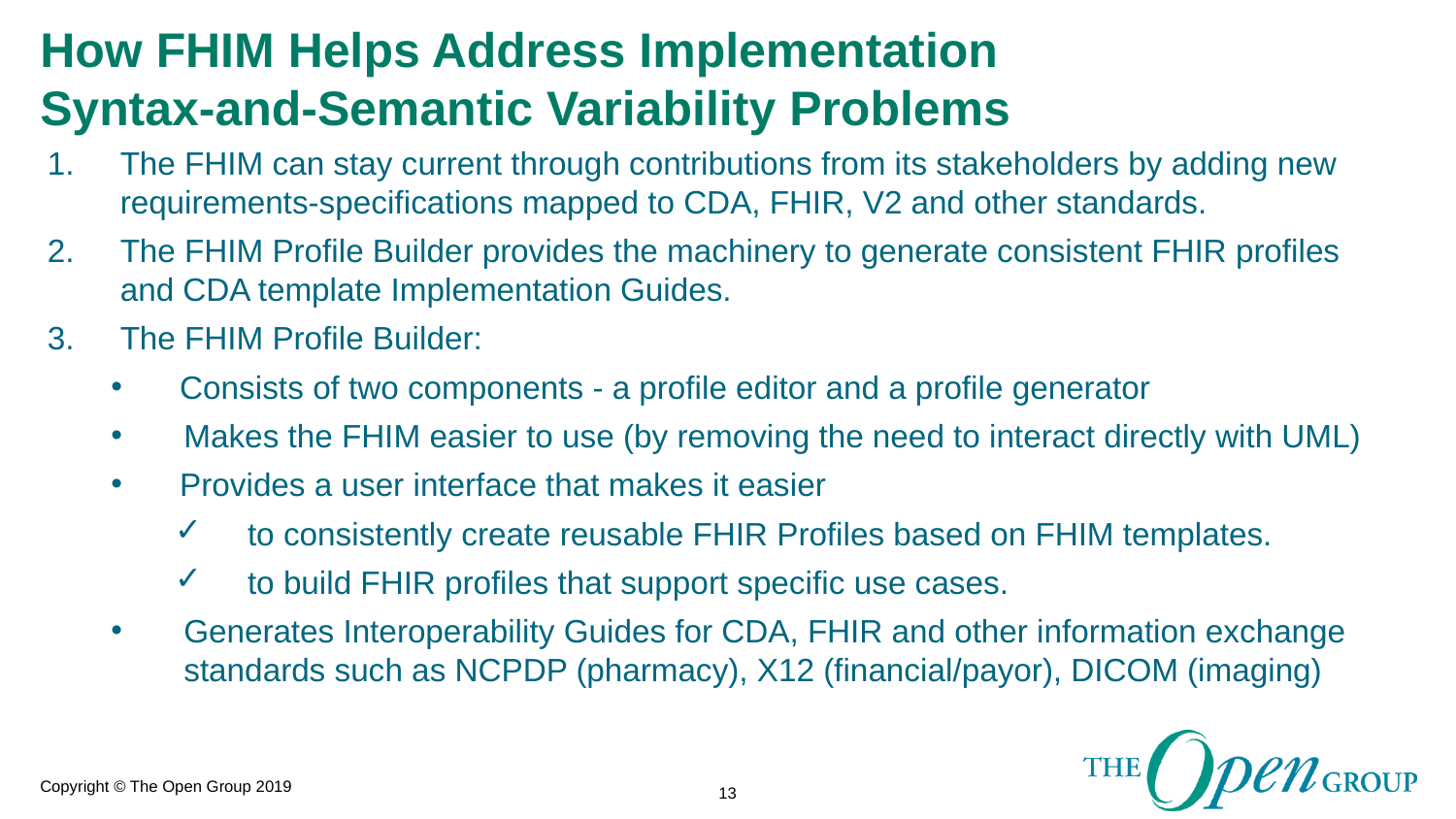

# How FHIM Helps Address Implementation Syntax-and-Semantic Variability Problems
The FHIM can stay current through contributions from its stakeholders by adding new requirements-specifications mapped to CDA, FHIR, V2 and other standards.
The FHIM Profile Builder provides the machinery to generate consistent FHIR profiles and CDA template Implementation Guides.
The FHIM Profile Builder:
Consists of two components - a profile editor and a profile generator
Makes the FHIM easier to use (by removing the need to interact directly with UML)
Provides a user interface that makes it easier
to consistently create reusable FHIR Profiles based on FHIM templates.
to build FHIR profiles that support specific use cases.
Generates Interoperability Guides for CDA, FHIR and other information exchange standards such as NCPDP (pharmacy), X12 (financial/payor), DICOM (imaging)
13